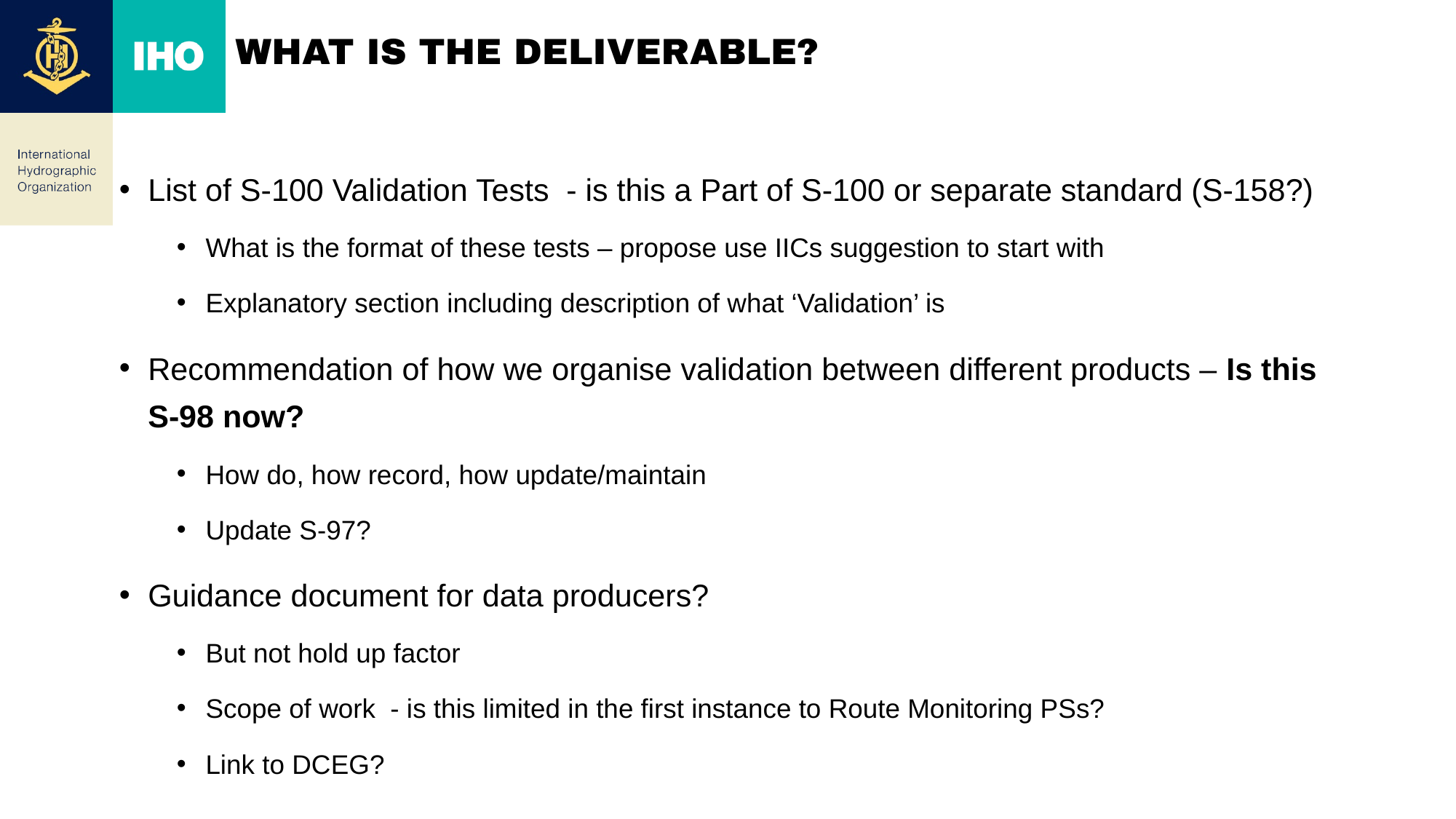

# What is the deliverable?
List of S-100 Validation Tests  - is this a Part of S-100 or separate standard (S-158?)
What is the format of these tests – propose use IICs suggestion to start with
Explanatory section including description of what ‘Validation’ is
Recommendation of how we organise validation between different products – Is this S-98 now?
How do, how record, how update/maintain
Update S-97?
Guidance document for data producers?
But not hold up factor
Scope of work  - is this limited in the first instance to Route Monitoring PSs?
Link to DCEG?